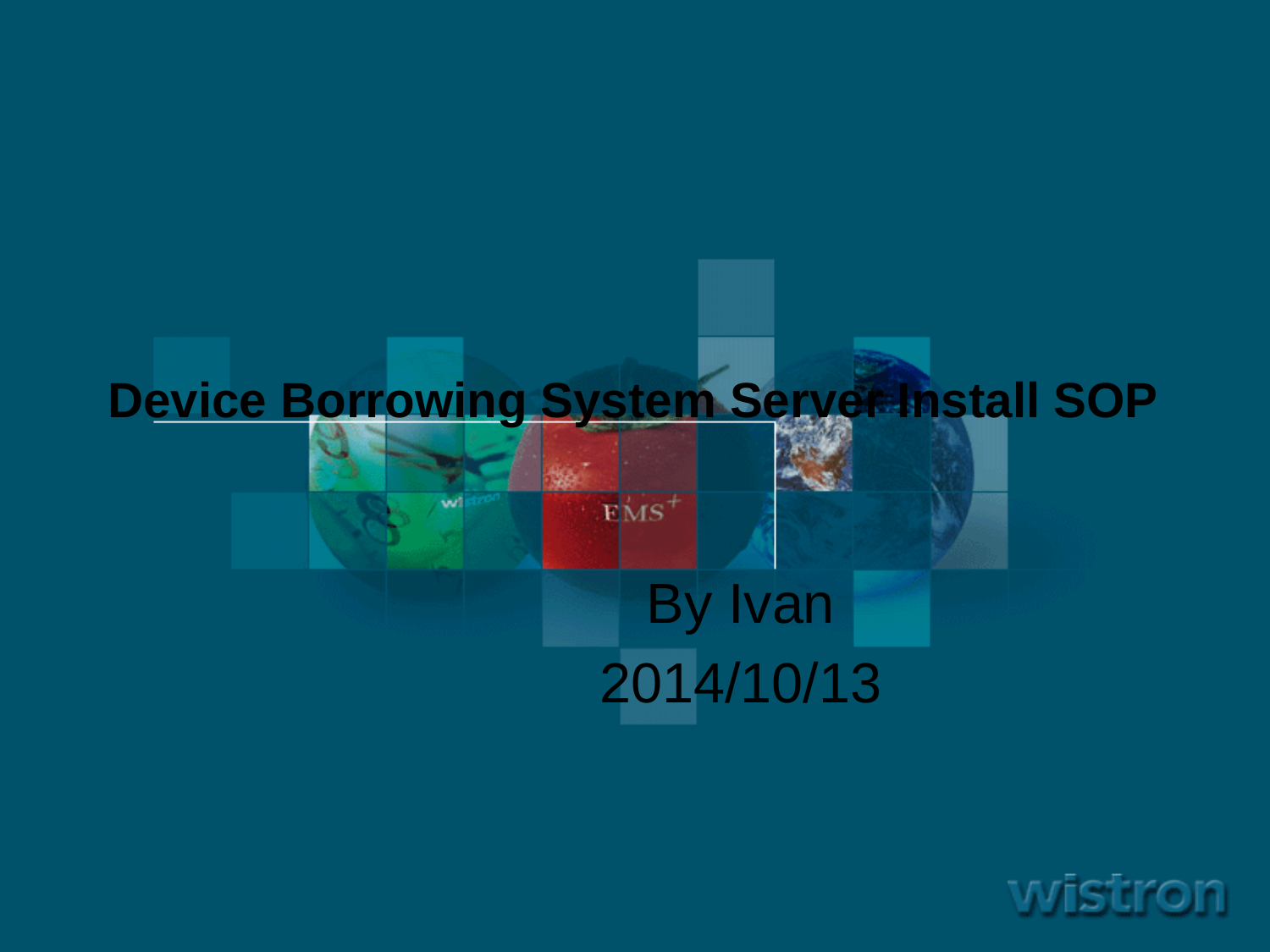

# Device Borrowing System Server Install SOP
By Ivan
2014/10/13